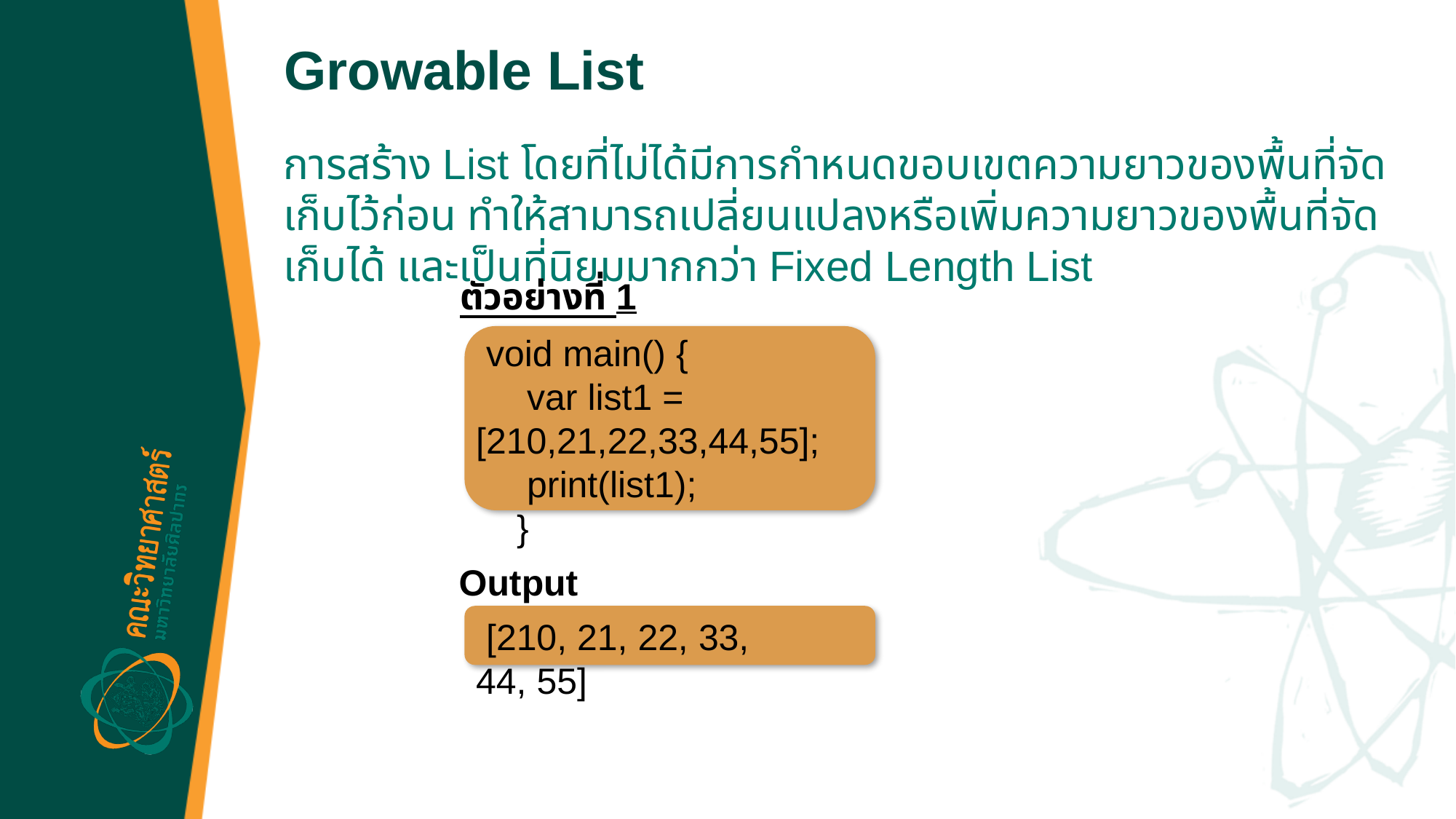

# Growable List
การสร้าง List โดยที่ไม่ได้มีการกำหนดขอบเขตความยาวของพื้นที่จัดเก็บไว้ก่อน ทำให้สามารถเปลี่ยนแปลงหรือเพิ่มความยาวของพื้นที่จัดเก็บได้ และเป็นที่นิยมมากกว่า Fixed Length List
ตัวอย่างที่ 1
 void main() {
     var list1 = [210,21,22,33,44,55];
     print(list1);
    }

Output

 [210, 21, 22, 33, 44, 55]